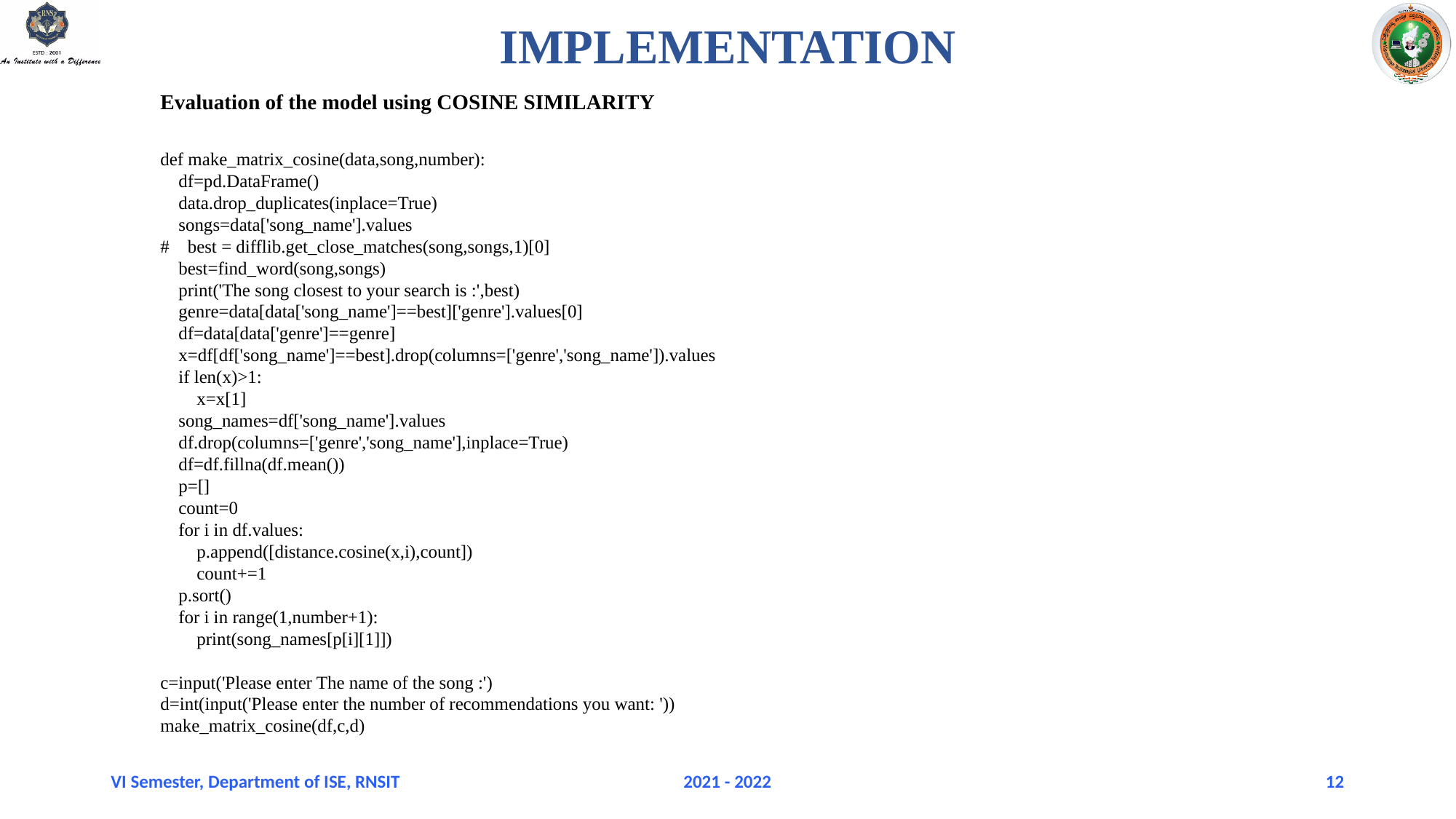

# IMPLEMENTATION

Evaluation of the model using COSINE SIMILARITY

def make_matrix_cosine(data,song,number):
    df=pd.DataFrame()
    data.drop_duplicates(inplace=True)
    songs=data['song_name'].values
#    best = difflib.get_close_matches(song,songs,1)[0]
    best=find_word(song,songs)
    print('The song closest to your search is :',best)
    genre=data[data['song_name']==best]['genre'].values[0]
    df=data[data['genre']==genre]
    x=df[df['song_name']==best].drop(columns=['genre','song_name']).values
    if len(x)>1:
        x=x[1]
    song_names=df['song_name'].values
    df.drop(columns=['genre','song_name'],inplace=True)
    df=df.fillna(df.mean())
    p=[]
    count=0
    for i in df.values:
        p.append([distance.cosine(x,i),count])
        count+=1
    p.sort()
    for i in range(1,number+1):
        print(song_names[p[i][1]])

c=input('Please enter The name of the song :')
d=int(input('Please enter the number of recommendations you want: '))
make_matrix_cosine(df,c,d)

VI Semester, Department of ISE, RNSIT
2021 - 2022
12